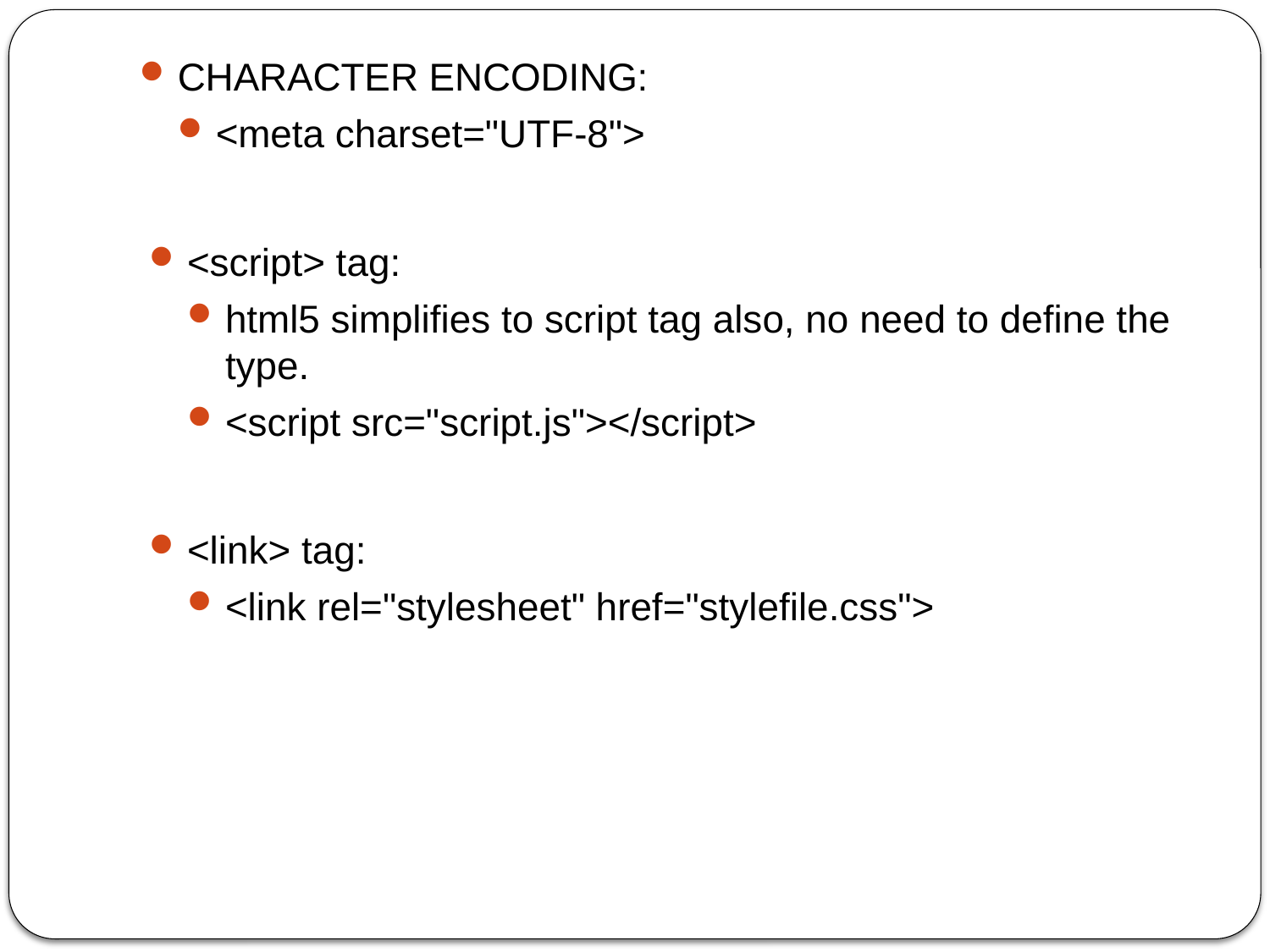

CHARACTER ENCODING:
<meta charset="UTF-8">

<script> tag:
html5 simplifies to script tag also, no need to define the type.
<script src="script.js"></script>

<link> tag:
<link rel="stylesheet" href="stylefile.css">